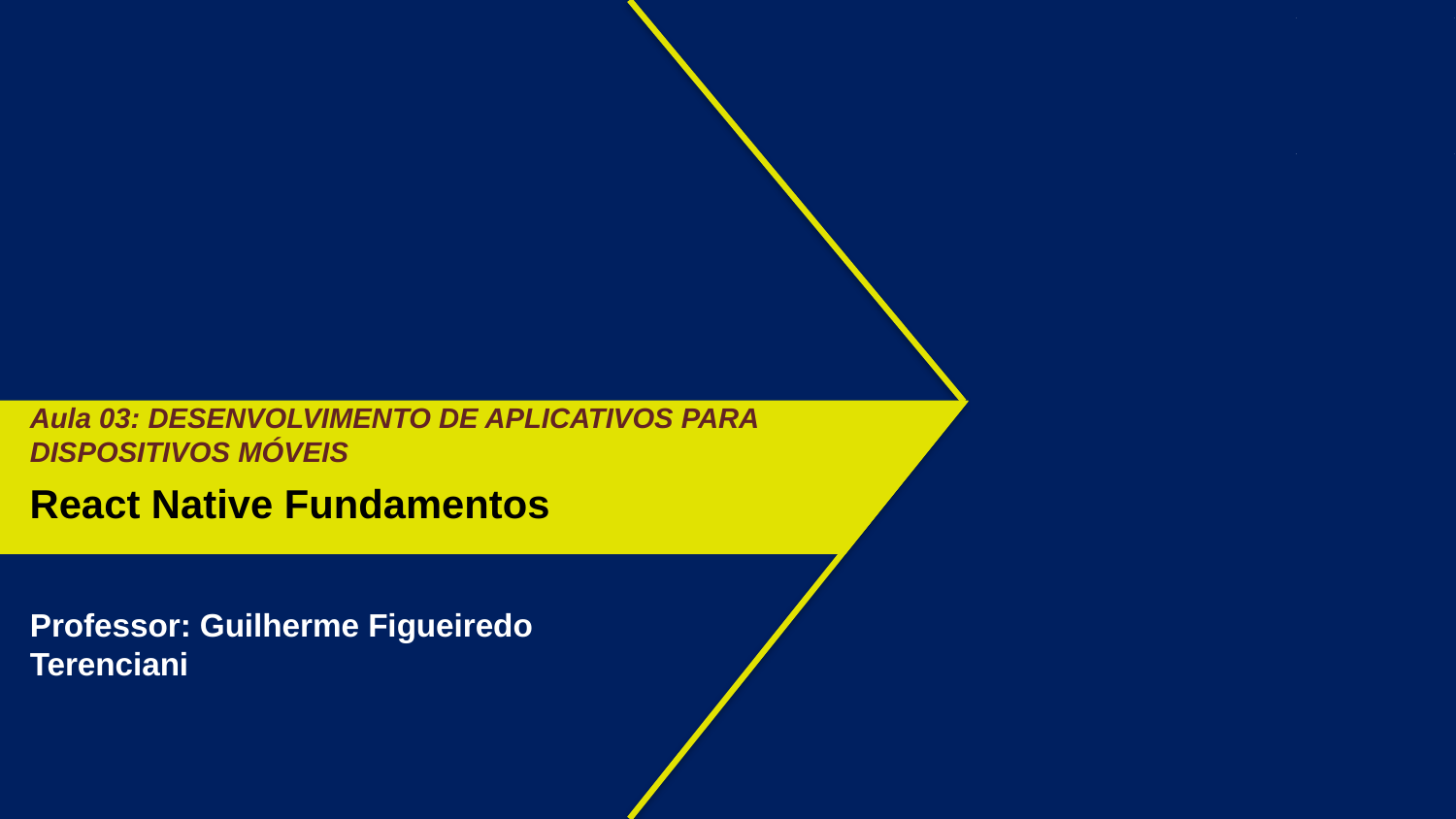

Aula 03: DESENVOLVIMENTO DE APLICATIVOS PARA DISPOSITIVOS MÓVEIS
React Native Fundamentos

Professor: Guilherme Figueiredo Terenciani

15/09/2019